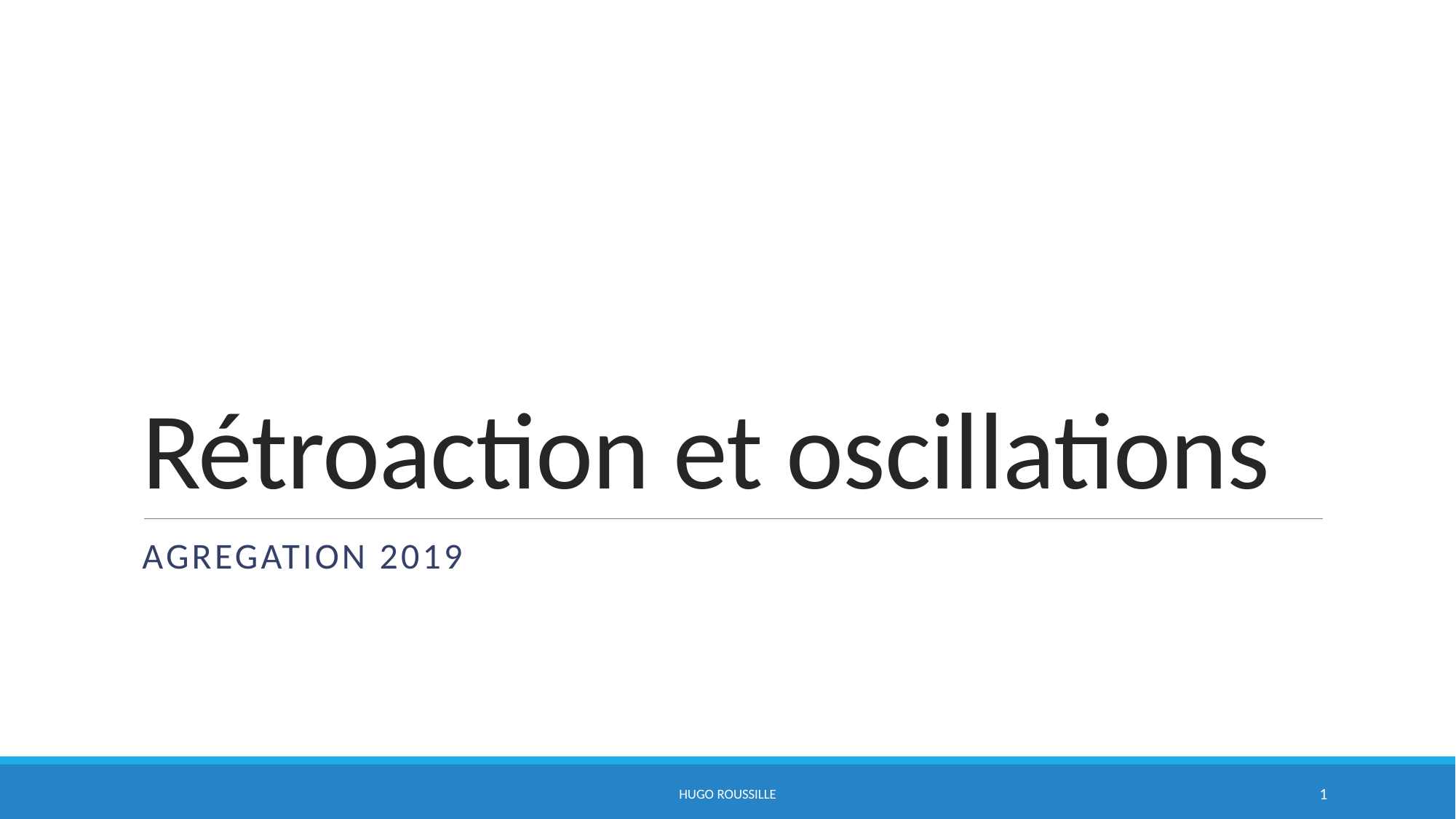

# Rétroaction et oscillations
AGREGATION 2019
HUGO ROUSSILLE
1